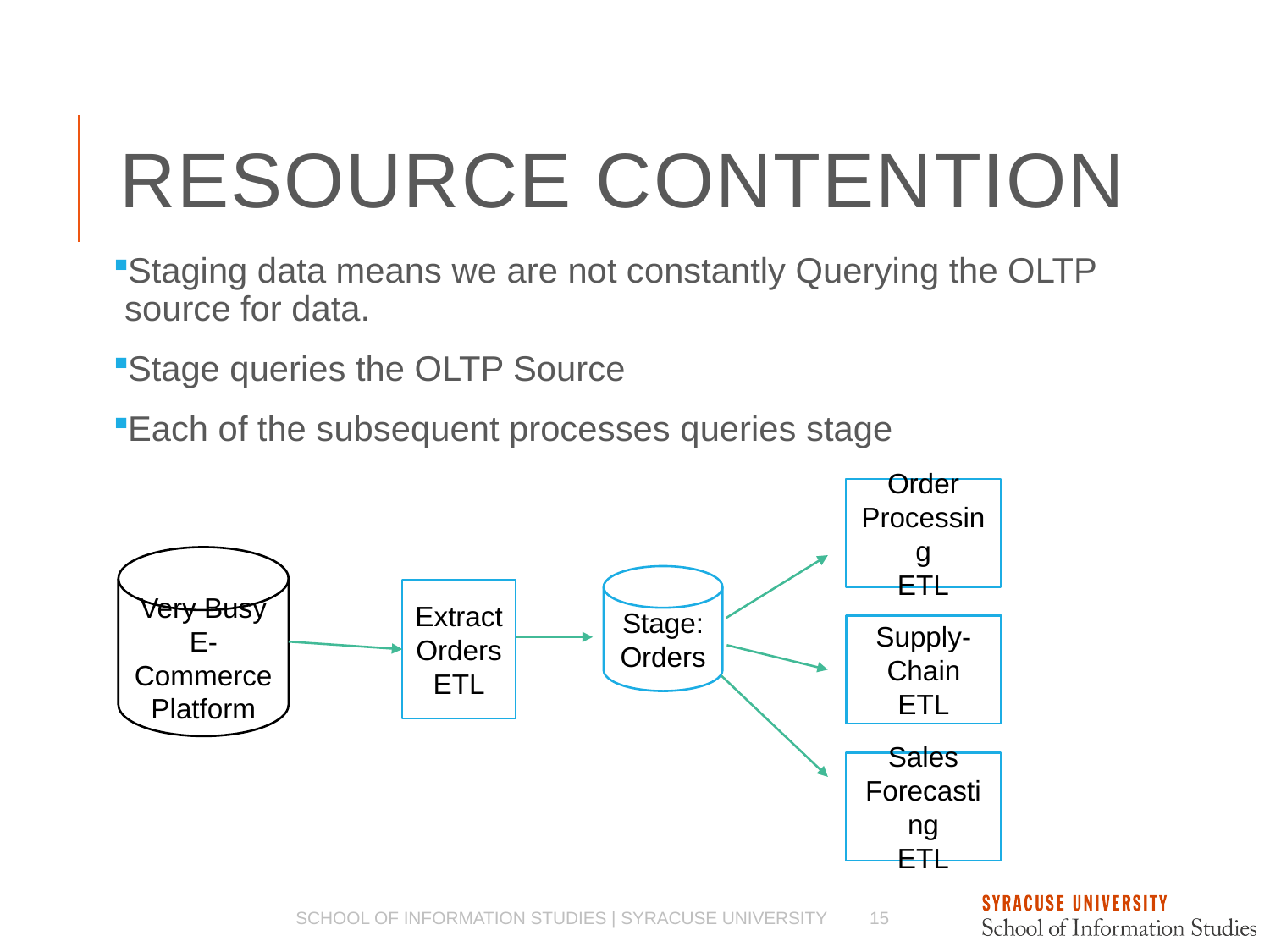

# Resource contention
Staging data means we are not constantly Querying the OLTP source for data.
Stage queries the OLTP Source
Each of the subsequent processes queries stage
Order
Processing
ETL
Very Busy
E-Commerce
Platform
Stage:
Orders
ExtractOrders
ETL
Supply-Chain
ETL
Sales
Forecasting
ETL
School of Information Studies | Syracuse University
15